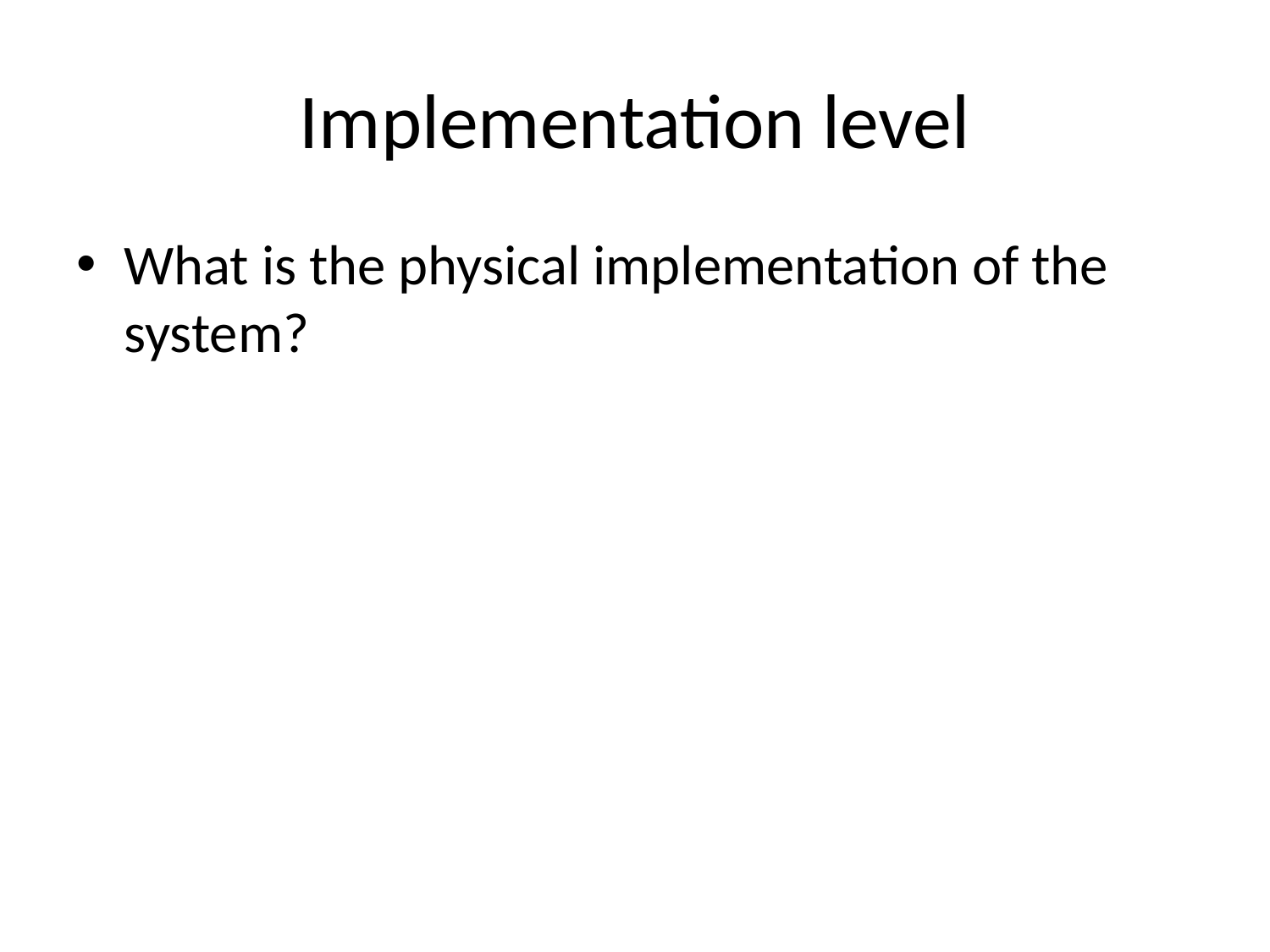

# Implementation level
What is the physical implementation of the system?